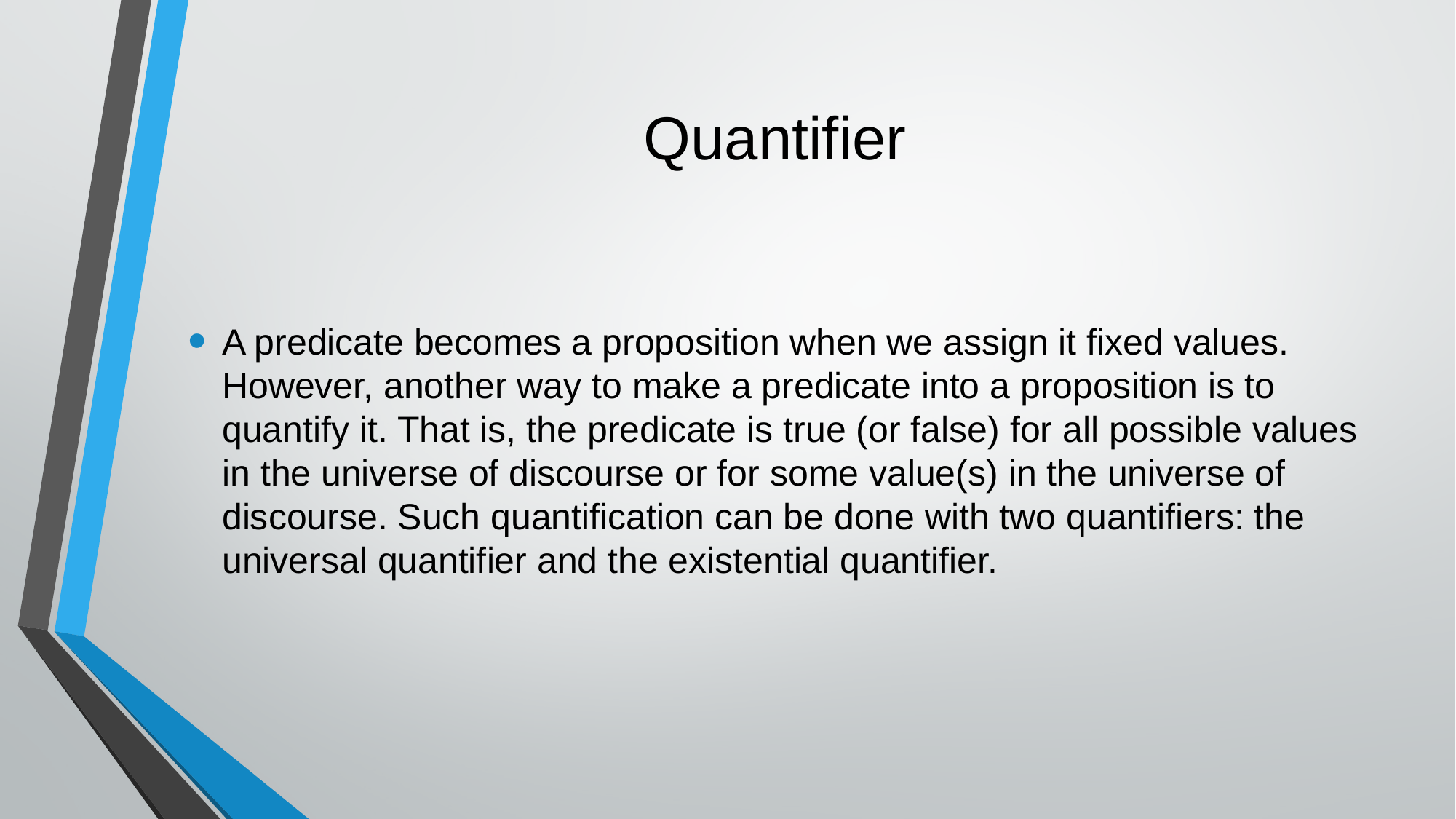

# Quantifier
A predicate becomes a proposition when we assign it fixed values. However, another way to make a predicate into a proposition is to quantify it. That is, the predicate is true (or false) for all possible values in the universe of discourse or for some value(s) in the universe of discourse. Such quantification can be done with two quantifiers: the universal quantifier and the existential quantifier.